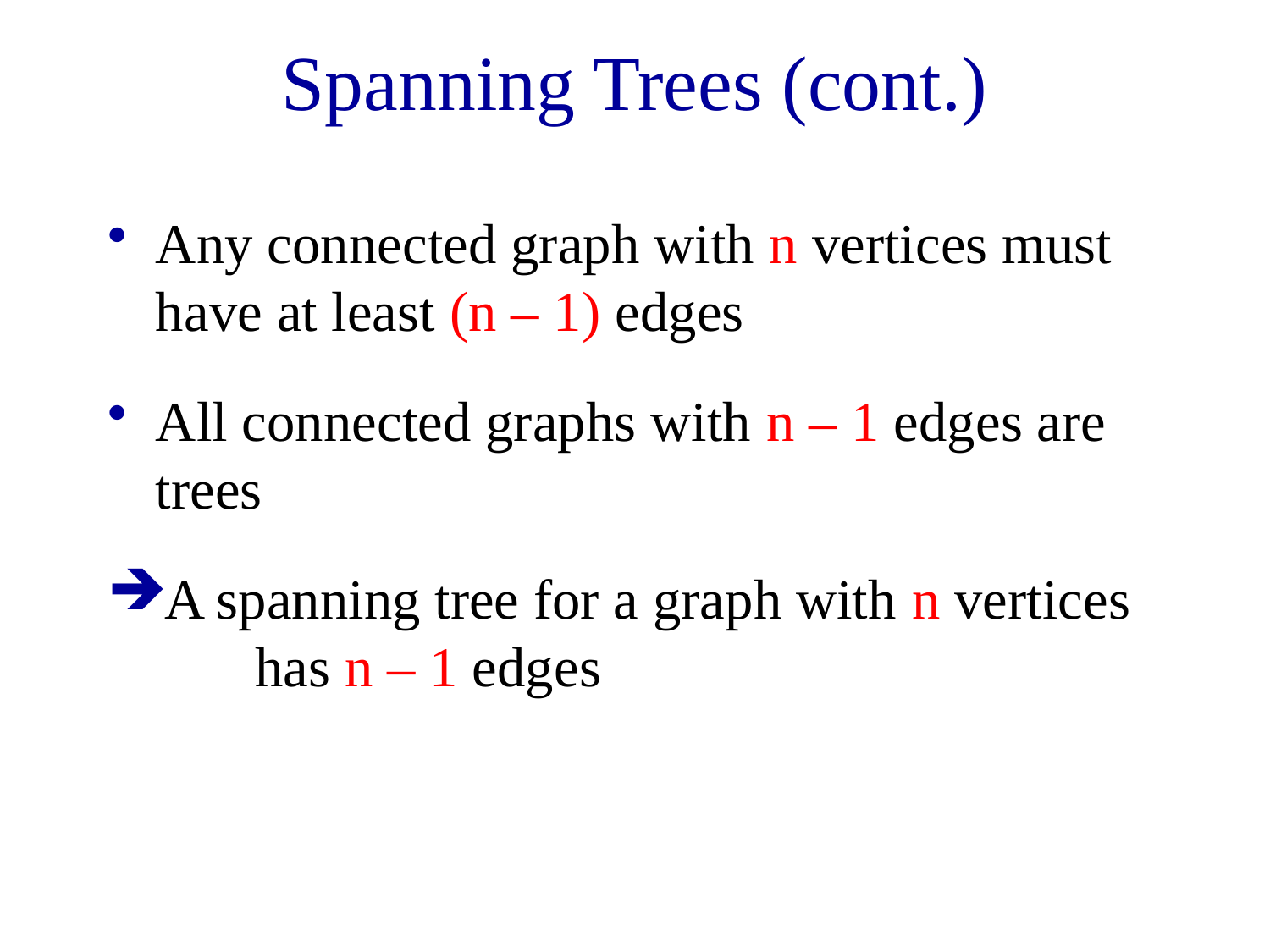

# Spanning Trees (cont.)
Any connected graph with n vertices must have at least (n – 1) edges
All connected graphs with n – 1 edges are trees
A spanning tree for a graph with n vertices          has n – 1 edges